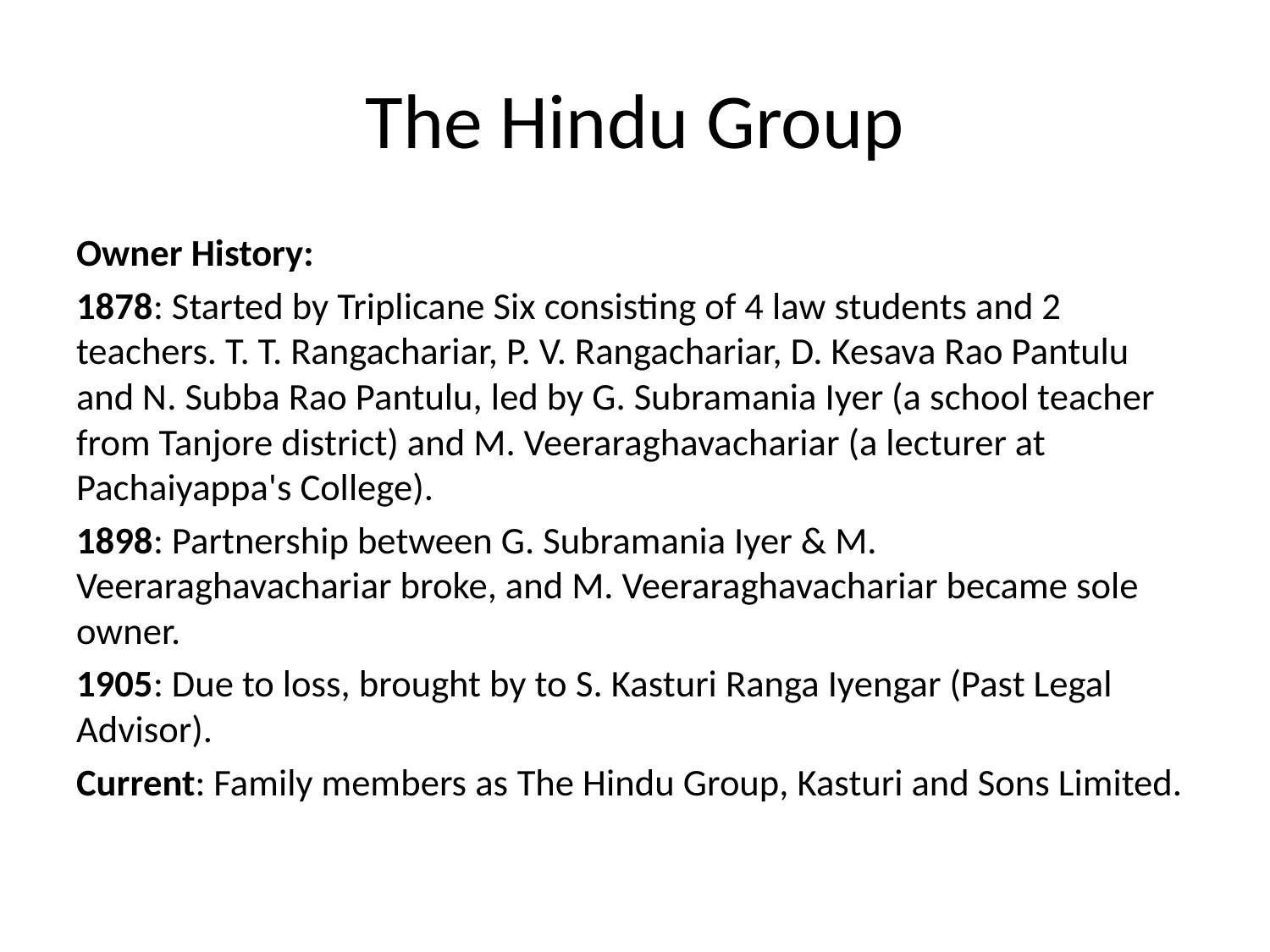

# The Hindu Group
Owner History:
1878: Started by Triplicane Six consisting of 4 law students and 2 teachers. T. T. Rangachariar, P. V. Rangachariar, D. Kesava Rao Pantulu and N. Subba Rao Pantulu, led by G. Subramania Iyer (a school teacher from Tanjore district) and M. Veeraraghavachariar (a lecturer at Pachaiyappa's College).
1898: Partnership between G. Subramania Iyer & M. Veeraraghavachariar broke, and M. Veeraraghavachariar became sole owner.
1905: Due to loss, brought by to S. Kasturi Ranga Iyengar (Past Legal Advisor).
Current: Family members as The Hindu Group, Kasturi and Sons Limited.